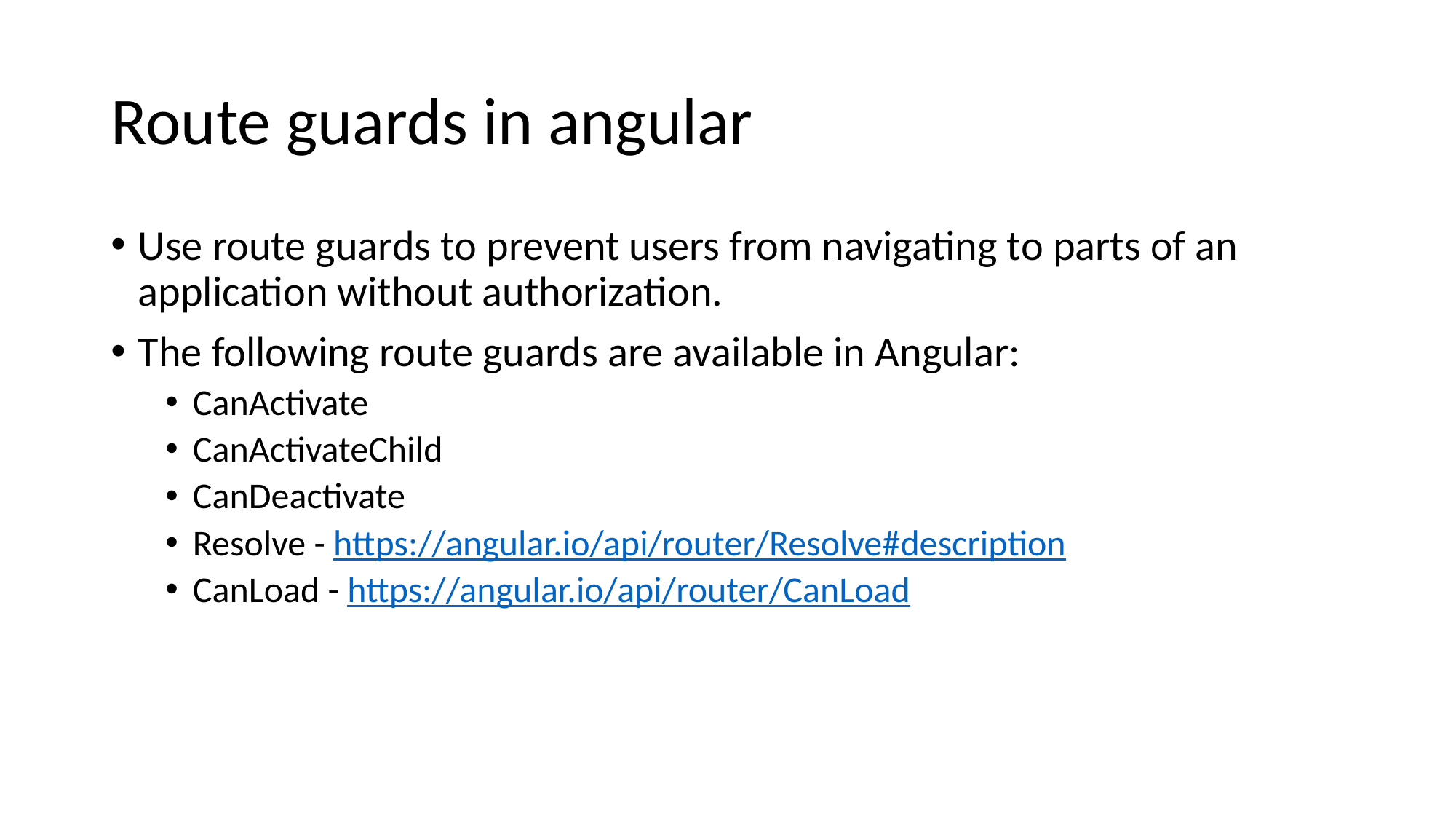

# Route guards in angular
Use route guards to prevent users from navigating to parts of an application without authorization.
The following route guards are available in Angular:
CanActivate
CanActivateChild
CanDeactivate
Resolve - https://angular.io/api/router/Resolve#description
CanLoad - https://angular.io/api/router/CanLoad